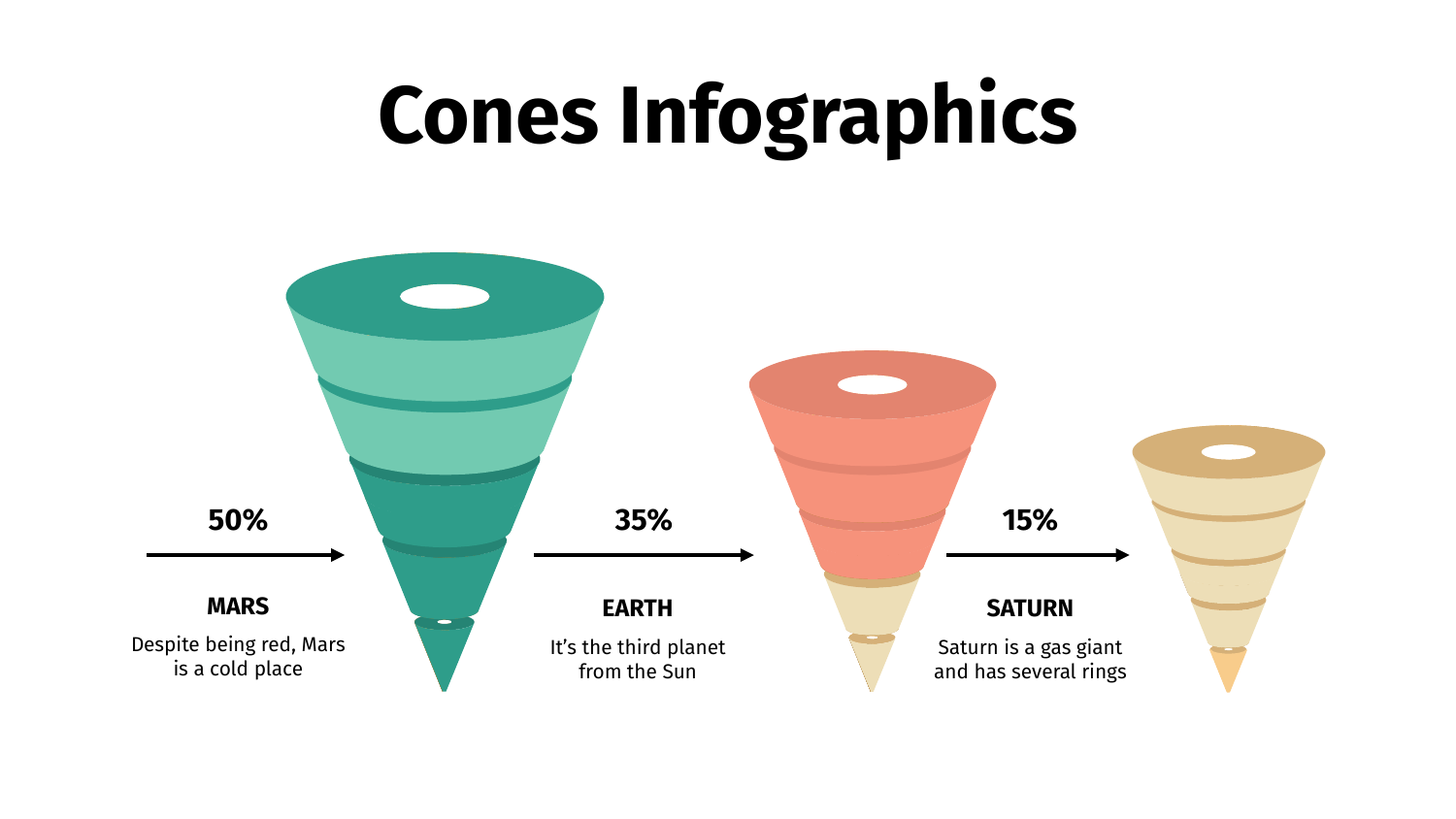

# Cones Infographics

50%
35%
15%

MARS
EARTH
SATURN
Despite being red, Mars is a cold place
It’s the third planet from the Sun
Saturn is a gas giant and has several rings